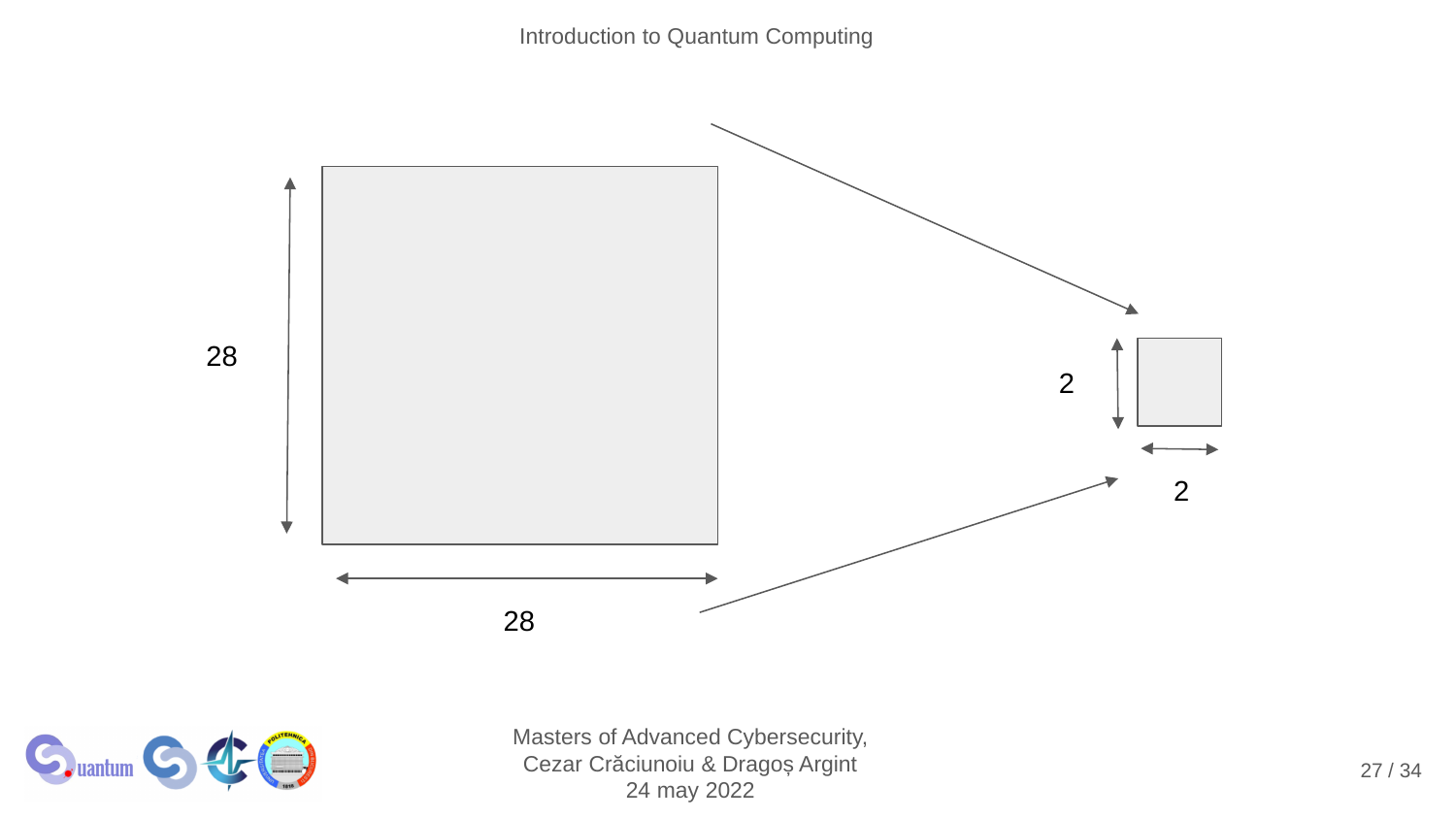

28

2
2
28
27 / 34